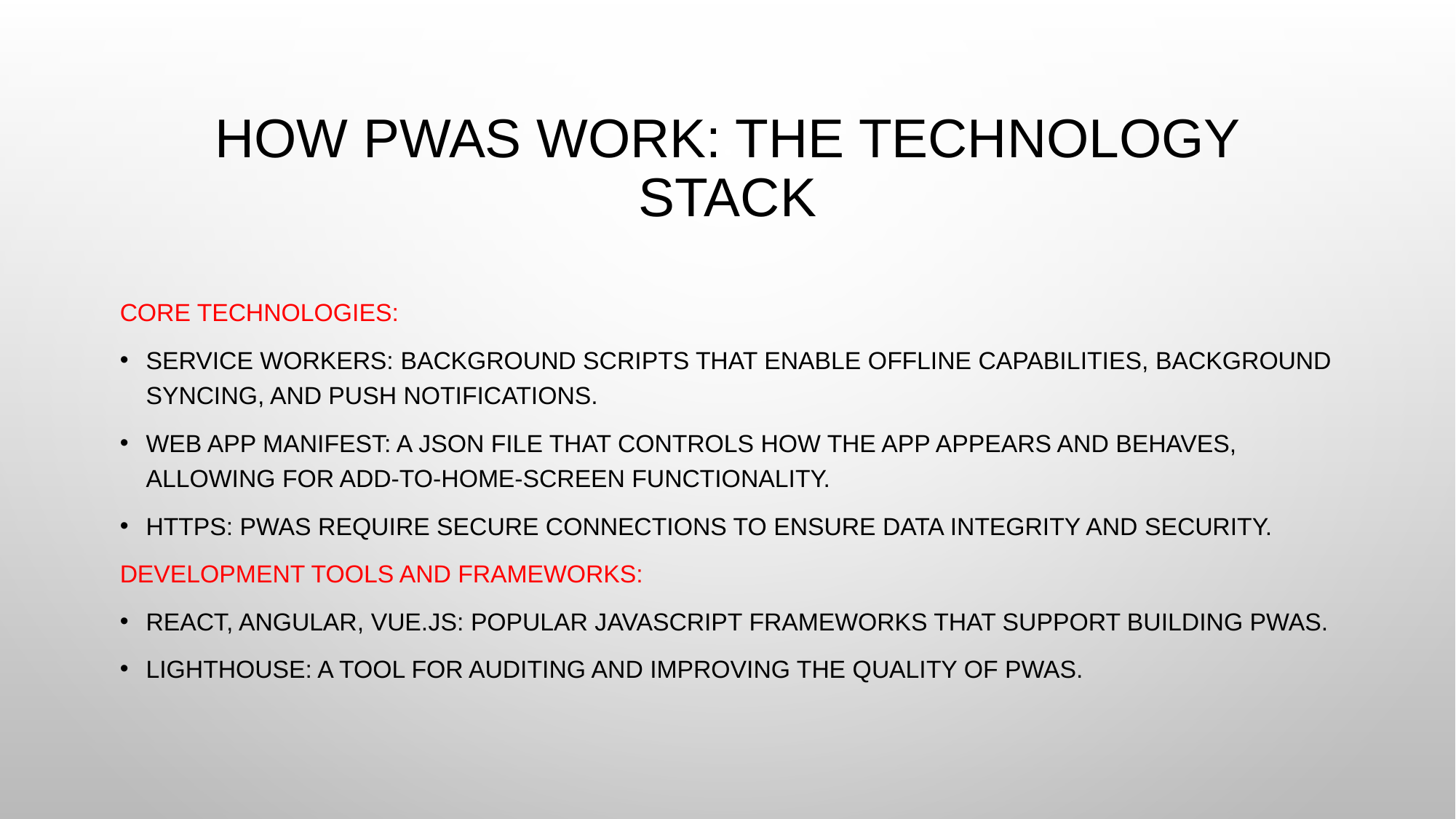

# How PWAs Work: The Technology Stack
Core Technologies:
Service Workers: Background scripts that enable offline capabilities, background syncing, and push notifications.
Web App Manifest: A JSON file that controls how the app appears and behaves, allowing for add-to-home-screen functionality.
HTTPS: PWAs require secure connections to ensure data integrity and security.
Development Tools and Frameworks:
React, Angular, Vue.js: Popular JavaScript frameworks that support building PWAs.
Lighthouse: A tool for auditing and improving the quality of PWAs.